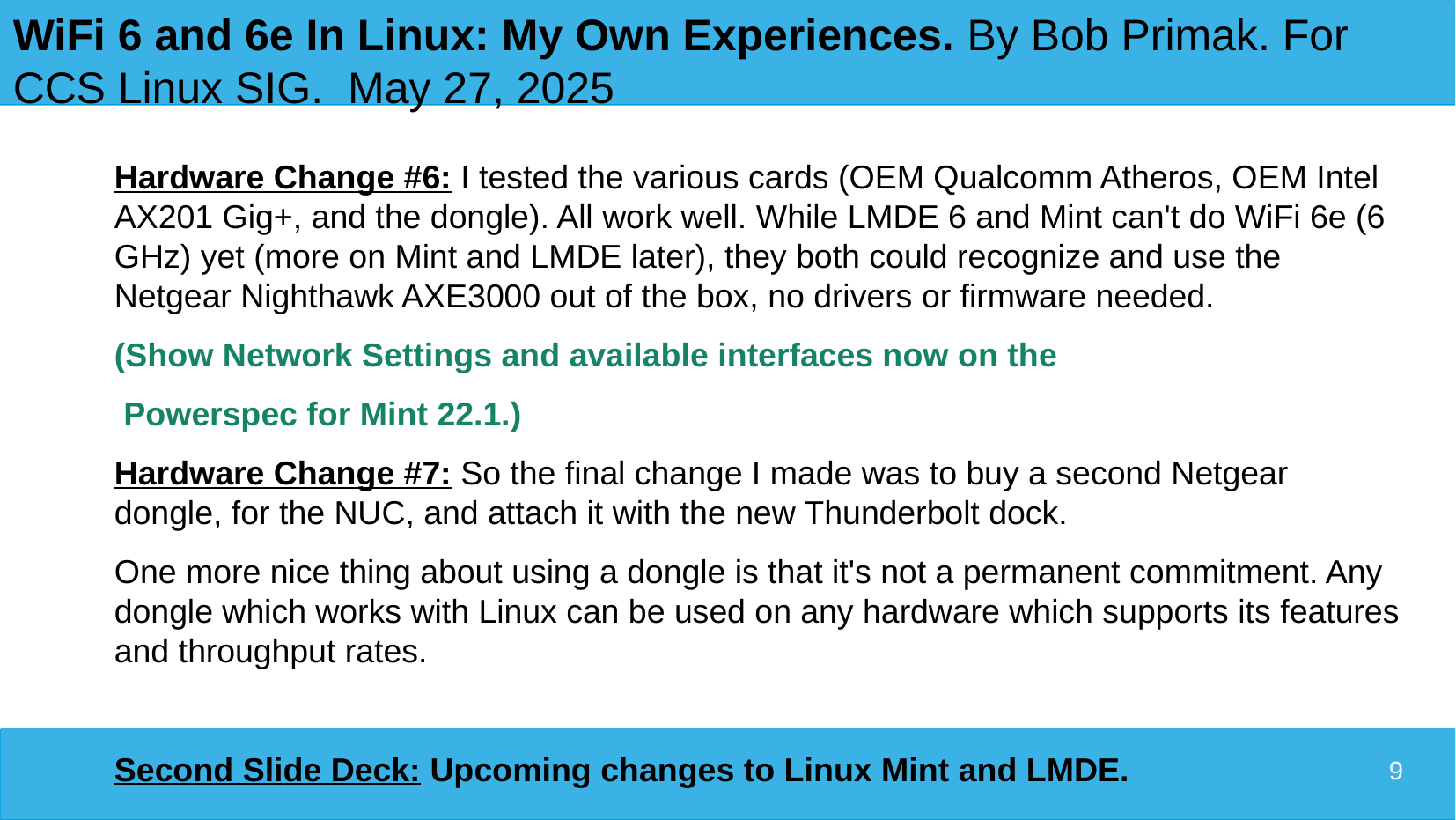

WiFi 6 and 6e In Linux: My Own Experiences. By Bob Primak. For CCS Linux SIG.  May 27, 2025
9
# Hardware Change #6: I tested the various cards (OEM Qualcomm Atheros, OEM Intel AX201 Gig+, and the dongle). All work well. While LMDE 6 and Mint can't do WiFi 6e (6 GHz) yet (more on Mint and LMDE later), they both could recognize and use the Netgear Nighthawk AXE3000 out of the box, no drivers or firmware needed.
(Show Network Settings and available interfaces now on the
 Powerspec for Mint 22.1.)
Hardware Change #7: So the final change I made was to buy a second Netgear dongle, for the NUC, and attach it with the new Thunderbolt dock.
One more nice thing about using a dongle is that it's not a permanent commitment. Any dongle which works with Linux can be used on any hardware which supports its features and throughput rates.

Second Slide Deck: Upcoming changes to Linux Mint and LMDE.